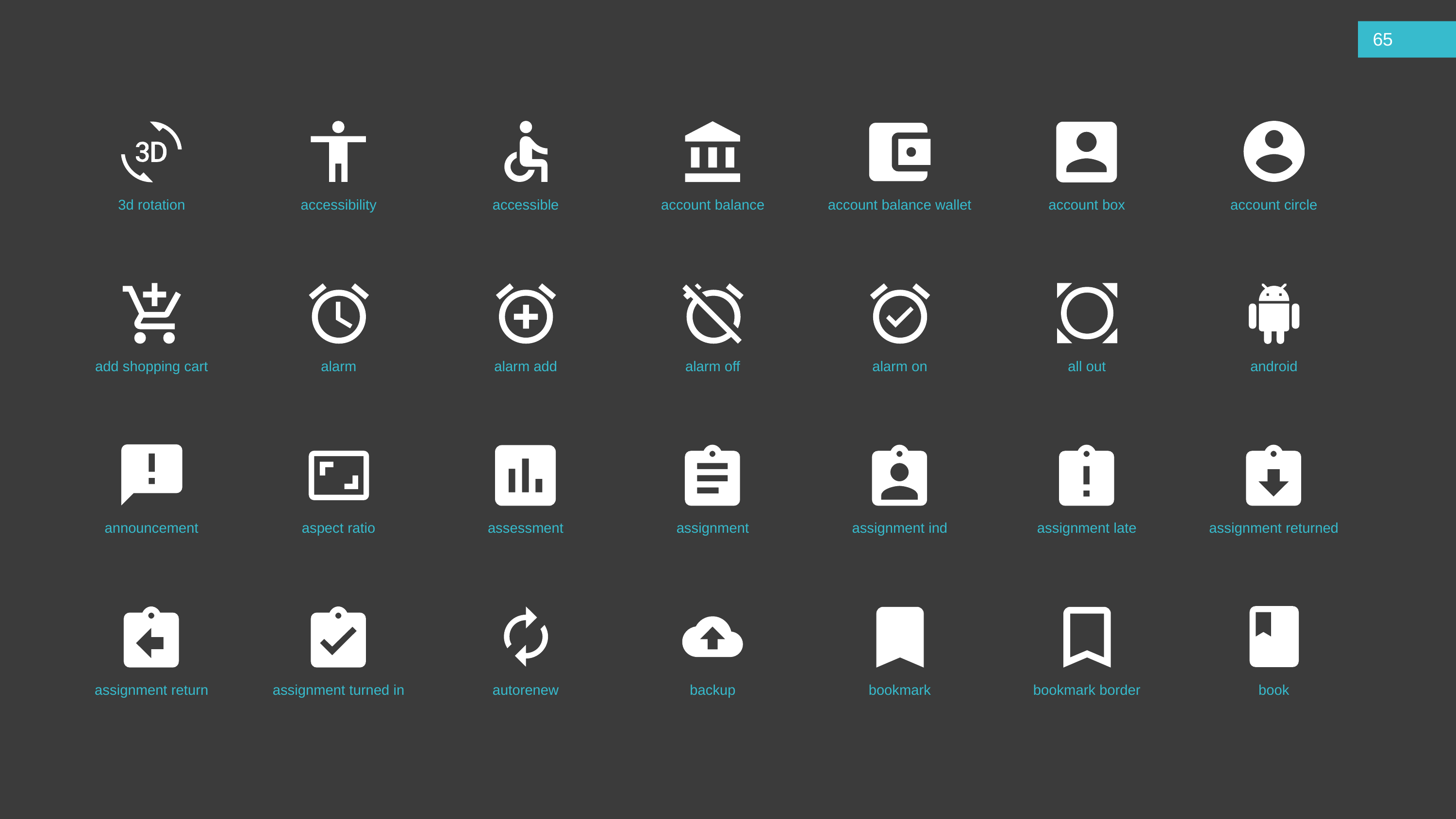

65

3d rotation
accessibility
accessible
account balance
account balance wallet
account box
account circle

add shopping cart
alarm
alarm add
alarm off
alarm on
all out
android

announcement
aspect ratio
assessment
assignment
assignment ind
assignment late
assignment returned

assignment return
assignment turned in
autorenew
bookmark
bookmark border
book
backup